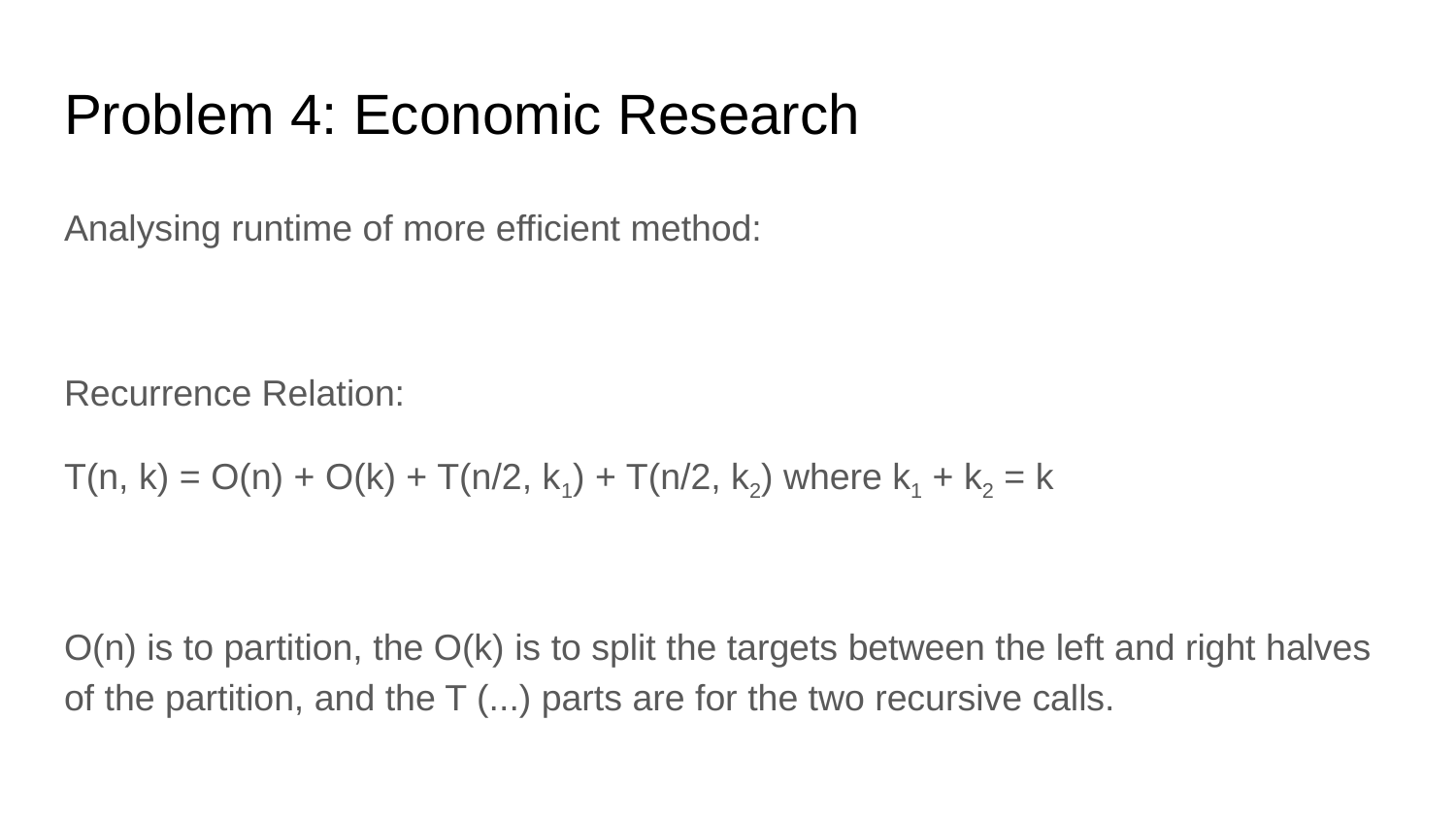

# Problem 4: Economic Research

Analysing runtime of more efficient method:

Recurrence Relation:
T(n, k) = O(n) + O(k) + T(n/2, k1) + T(n/2, k2) where k1 + k2 = k

O(n) is to partition, the O(k) is to split the targets between the left and right halves of the partition, and the T (...) parts are for the two recursive calls.